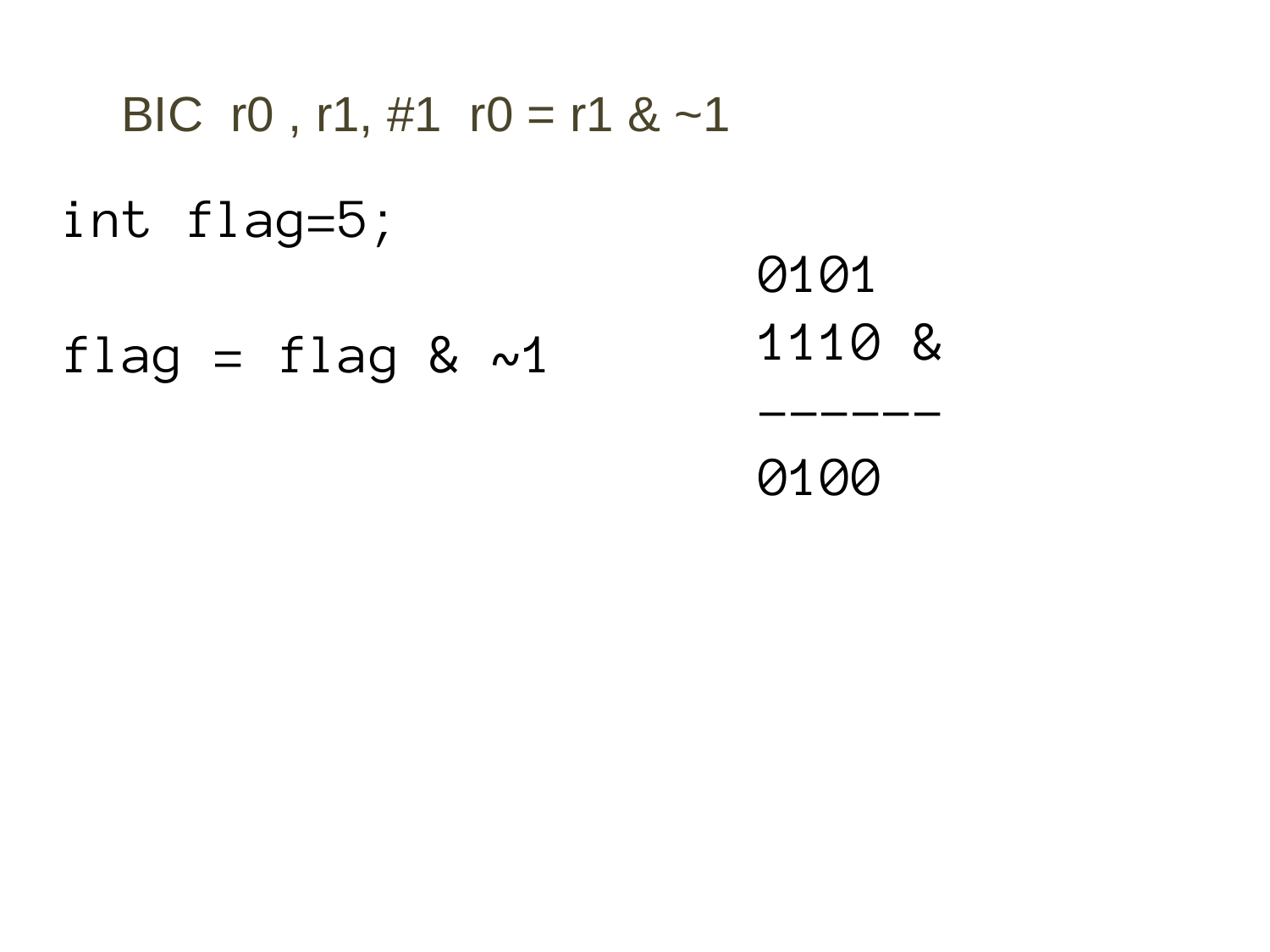

BIC  r0 , r1, #1  r0 = r1 & ~1

int flag=5;

flag = flag & ~1

0101
1110 &
------
0100